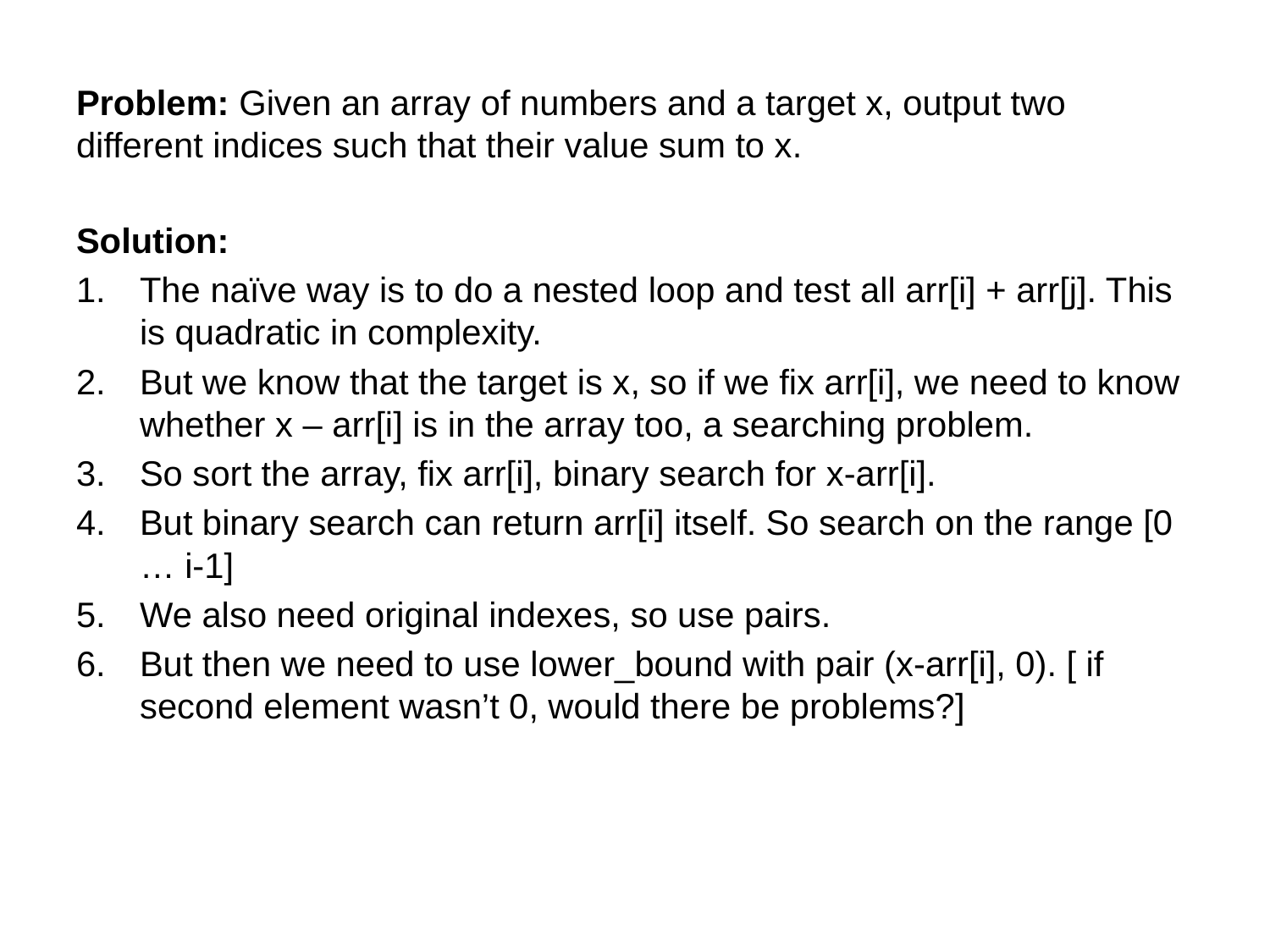

Problem: Given an array of numbers and a target x, output two different indices such that their value sum to x.
Solution:
The naïve way is to do a nested loop and test all arr[i] + arr[j]. This is quadratic in complexity.
But we know that the target is x, so if we fix arr[i], we need to know whether x – arr[i] is in the array too, a searching problem.
So sort the array, fix arr[i], binary search for x-arr[i].
But binary search can return arr[i] itself. So search on the range [0 … i-1]
We also need original indexes, so use pairs.
But then we need to use lower_bound with pair (x-arr[i], 0). [ if second element wasn’t 0, would there be problems?]